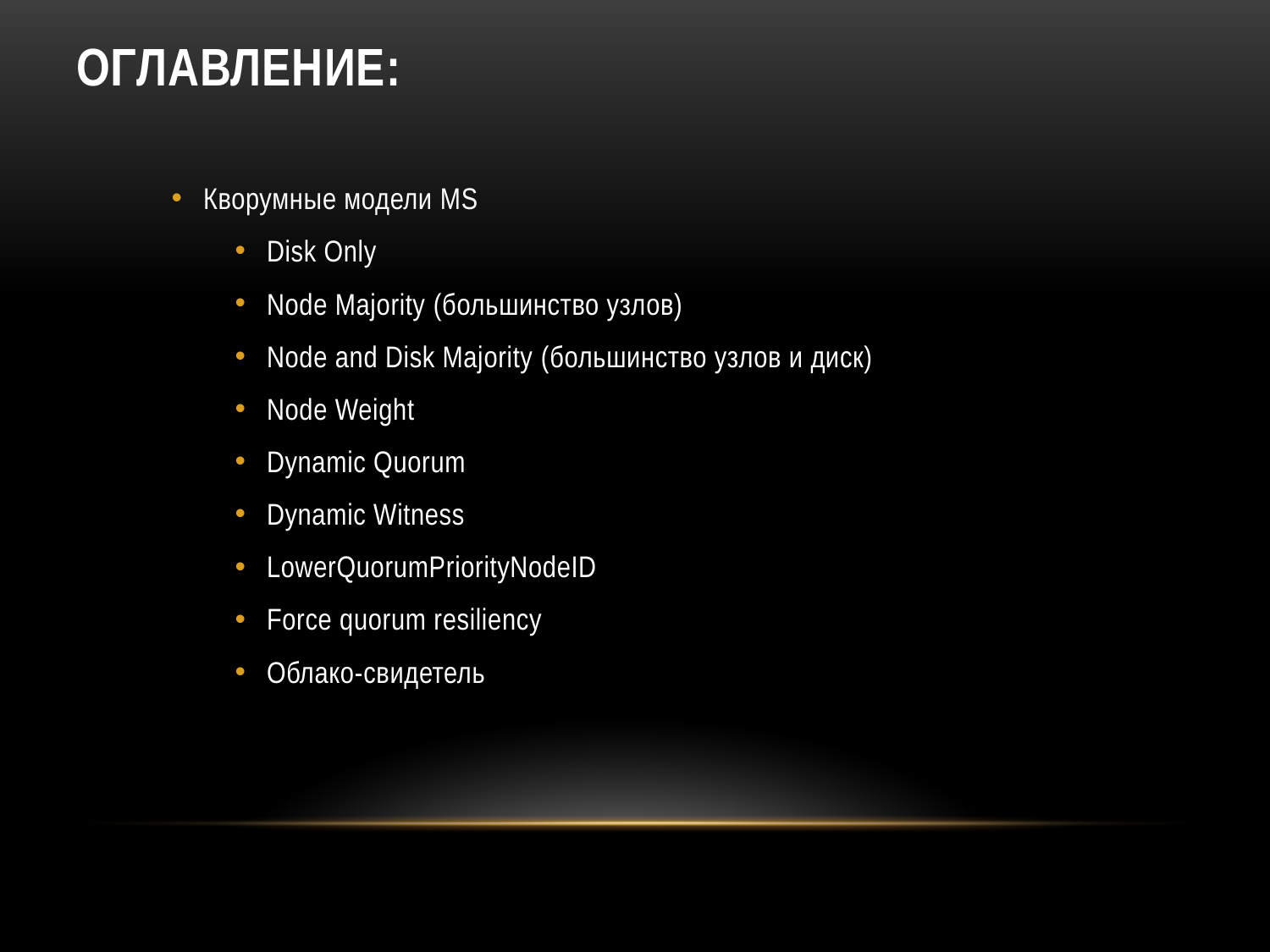

# Оглавление:

Кворумные модели MS
Disk Only
Node Majority (большинство узлов)
Node and Disk Majority (большинство узлов и диск)
Node Weight
Dynamic Quorum
Dynamic Witness
LowerQuorumPriorityNodeID
Force quorum resiliency
Облако-свидетель